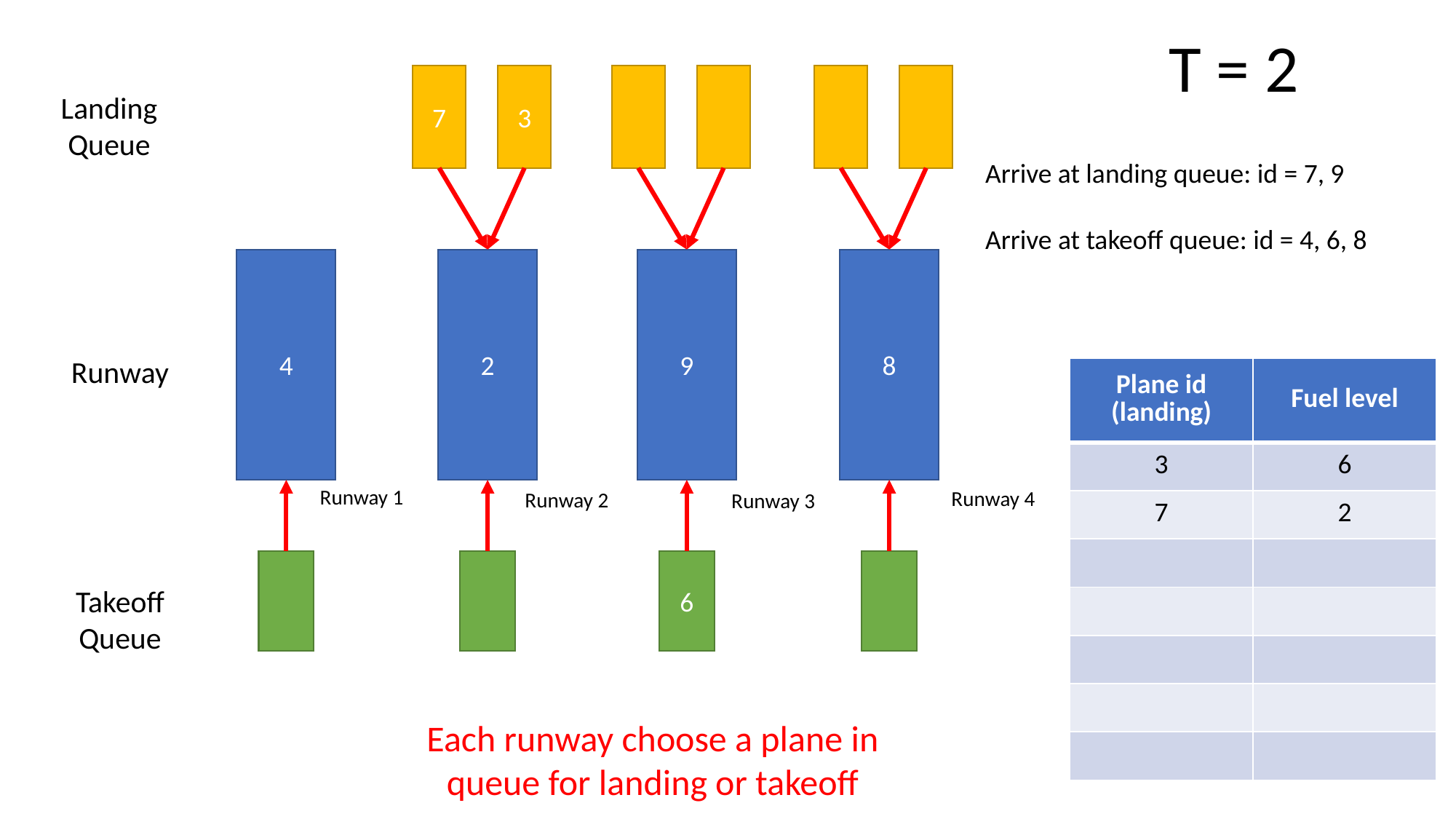

T = 2
3

7

Landing Queue

Arrive at landing queue: id = 7, 9
Arrive at takeoff queue: id = 4, 6, 8
4
2
9
8
Runway
| Plane id (landing) | Fuel level |
| --- | --- |
| 3 | 6 |
| 7 | 2 |
|  |  |
|  |  |
|  |  |
|  |  |
|  |  |
Runway 1
Runway 4
Runway 2
Runway 3

6

Takeoff Queue
Each runway choose a plane in queue for landing or takeoff